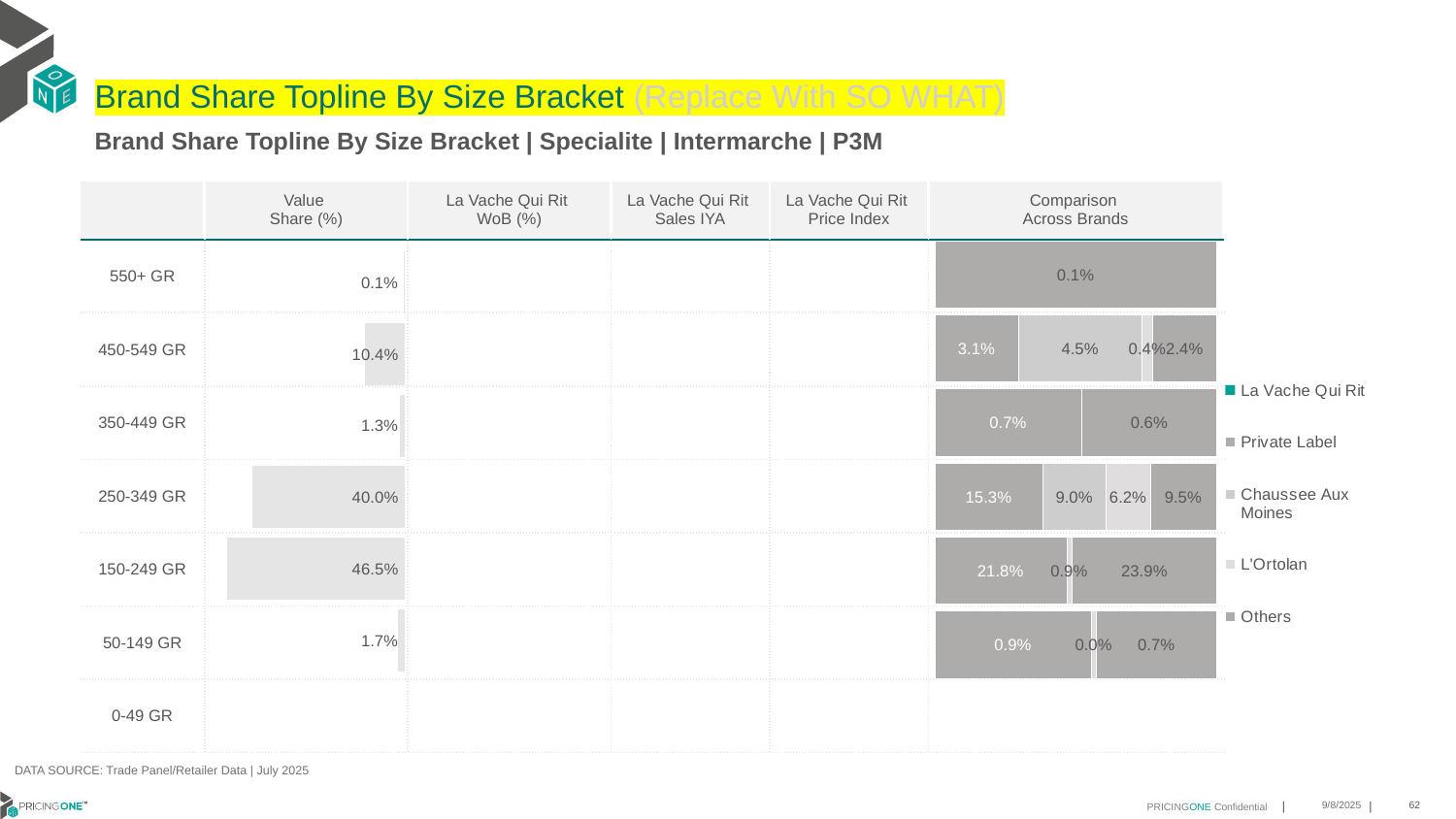

# Brand Share Topline By Size Bracket (Replace With SO WHAT)
Brand Share Topline By Size Bracket | Specialite | Intermarche | P3M
|  | Value Share (%) | La Vache Qui Rit WoB (%) | La Vache Qui Rit Sales IYA | La Vache Qui Rit Price Index | Comparison Across Brands |
| --- | --- | --- | --- | --- | --- |
| 550+ GR |  |  |  |  |  |
| 450-549 GR |  |  |  |  |  |
| 350-449 GR |  |  |  |  |  |
| 250-349 GR |  |  |  |  |  |
| 150-249 GR |  |  |  |  |  |
| 50-149 GR |  |  |  |  |  |
| 0-49 GR |  |  |  |  |  |

### Chart

| Category | La Vache Qui Rit | Private Label | Chaussee Aux Moines | L'Ortolan | Others |
|---|---|---|---|---|---|
| 550+ GR | None | None | None | None | 0.0014685896170947494 |
| 450-549 GR | None | 0.030912778992076007 | 0.0453544069988108 | 0.003922224183374215 | 0.023624092770190234 |
| 350-449 GR | None | 0.0069453748943536595 | None | None | 0.0063535578778547855 |
| 250-349 GR | None | 0.1531302469668929 | 0.08977932371618712 | 0.062324077633608164 | 0.09452682380102738 |
| 150-249 GR | None | 0.21757042954675185 | None | 0.00858131082800695 | 0.23873945130159344 |
| 50-149 GR | None | 0.009326001936692457 | None | 0.0002695137566034013 | 0.0071717951788819 |
| 0-49 GR | None | None | None | None | None |

### Chart

| Category | Value Share |
|---|---|
|  | 0.0014685896170947494 |

### Chart

| Category | Brand WoB % |
|---|---|
|  | None |
DATA SOURCE: Trade Panel/Retailer Data | July 2025

9/8/2025
62